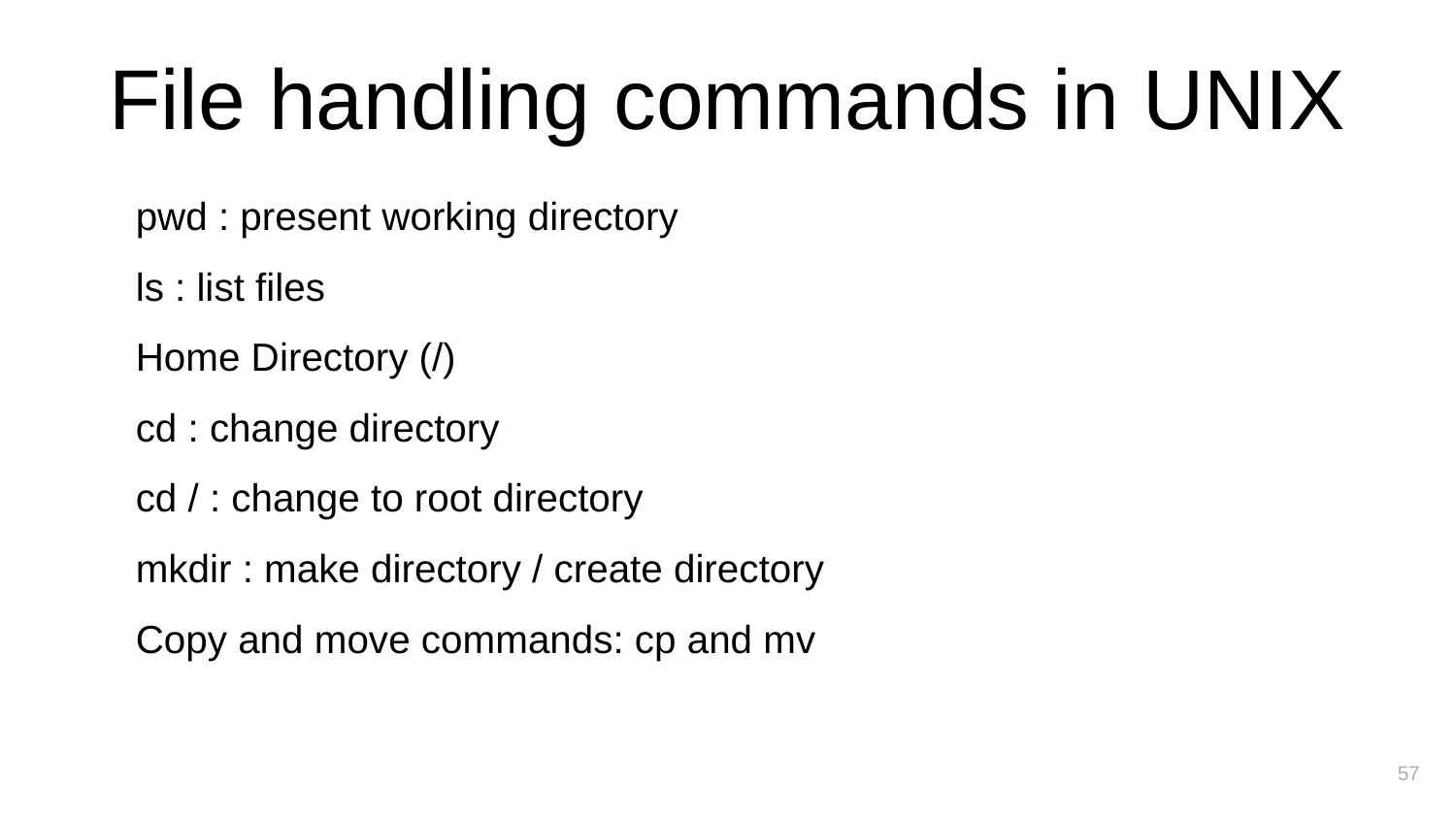

File handling commands in UNIX
pwd : present working directory
ls : list files
Home Directory (/)
cd : change directory
cd / : change to root directory
mkdir : make directory / create directory
Copy and move commands: cp and mv
57